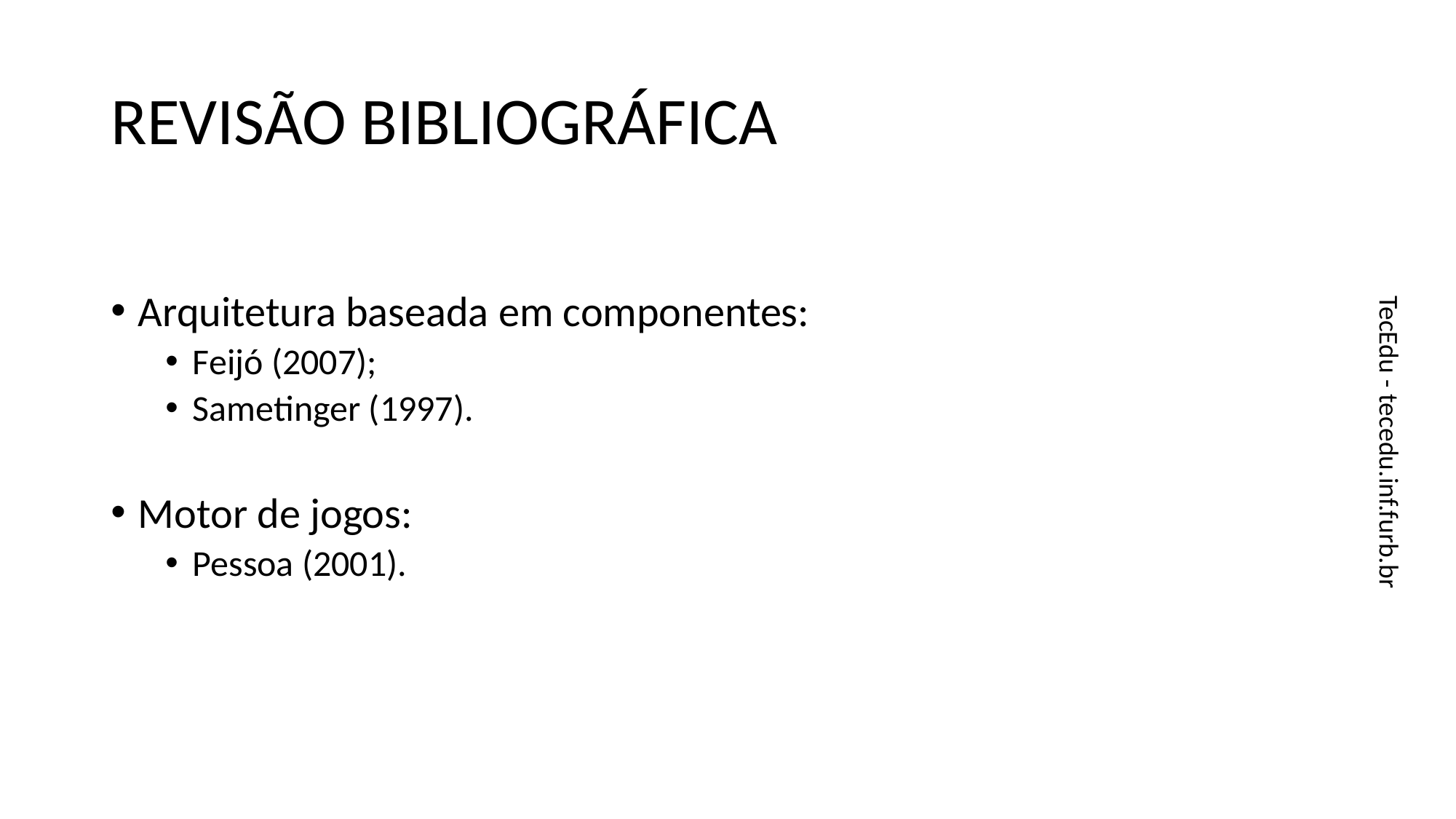

# REVISÃO BIBLIOGRÁFICA

Arquitetura baseada em componentes:
Feijó (2007);
Sametinger (1997).

Motor de jogos:
Pessoa (2001).